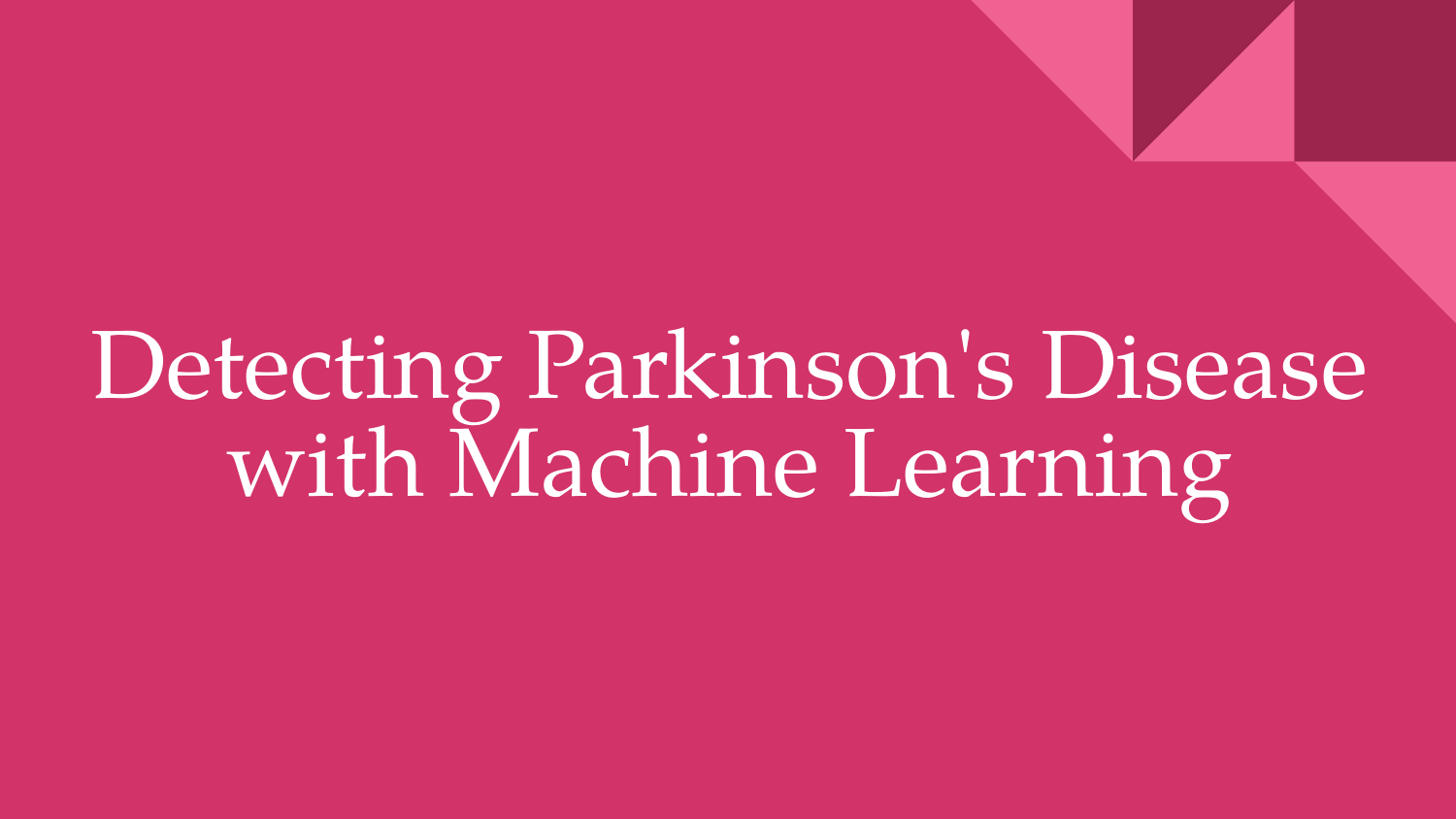

# Detecting Parkinson's Disease with Machine Learning